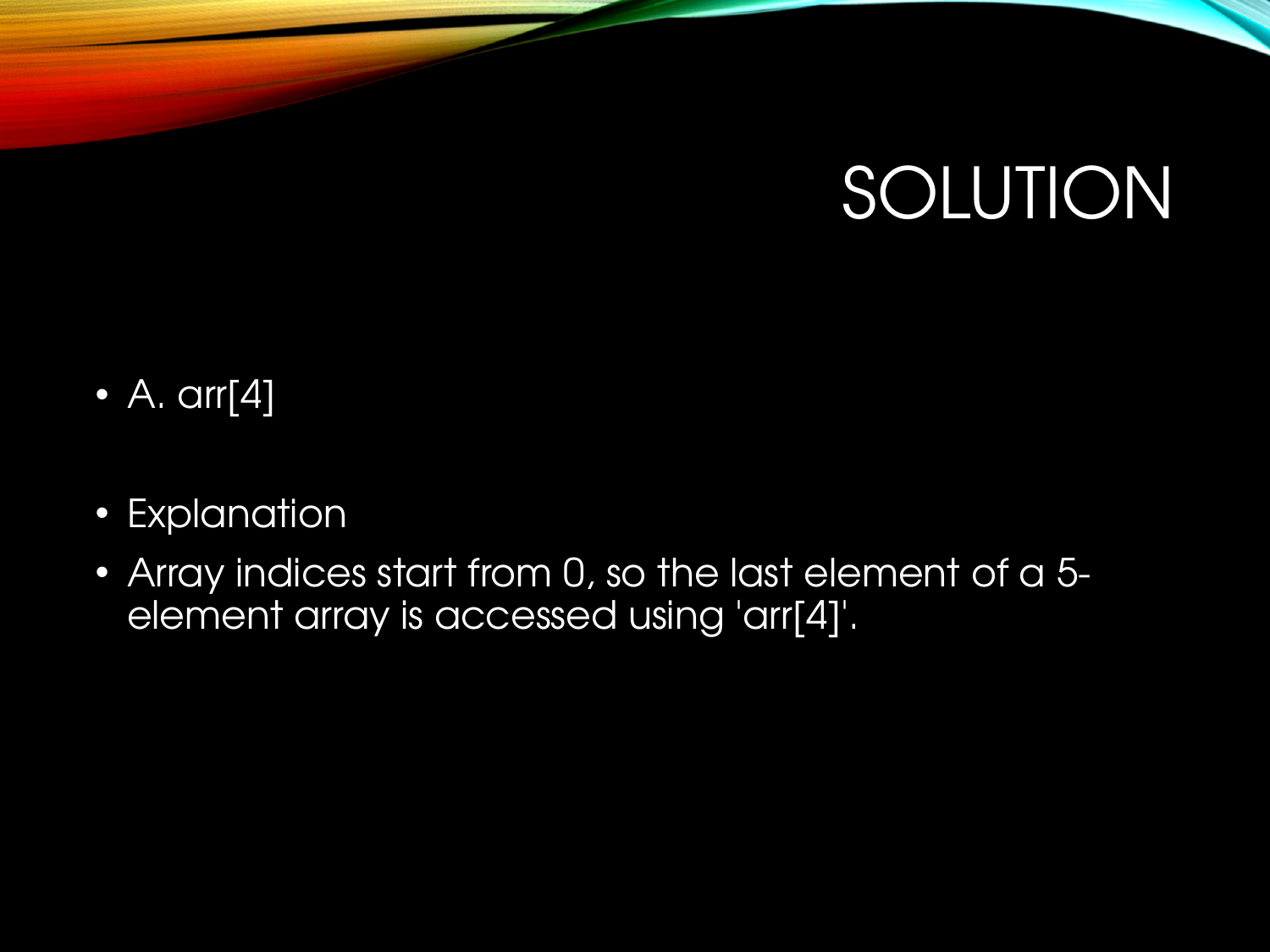

# Solution

A. arr[4]

Explanation
Array indices start from 0, so the last element of a 5-element array is accessed using 'arr[4]'.